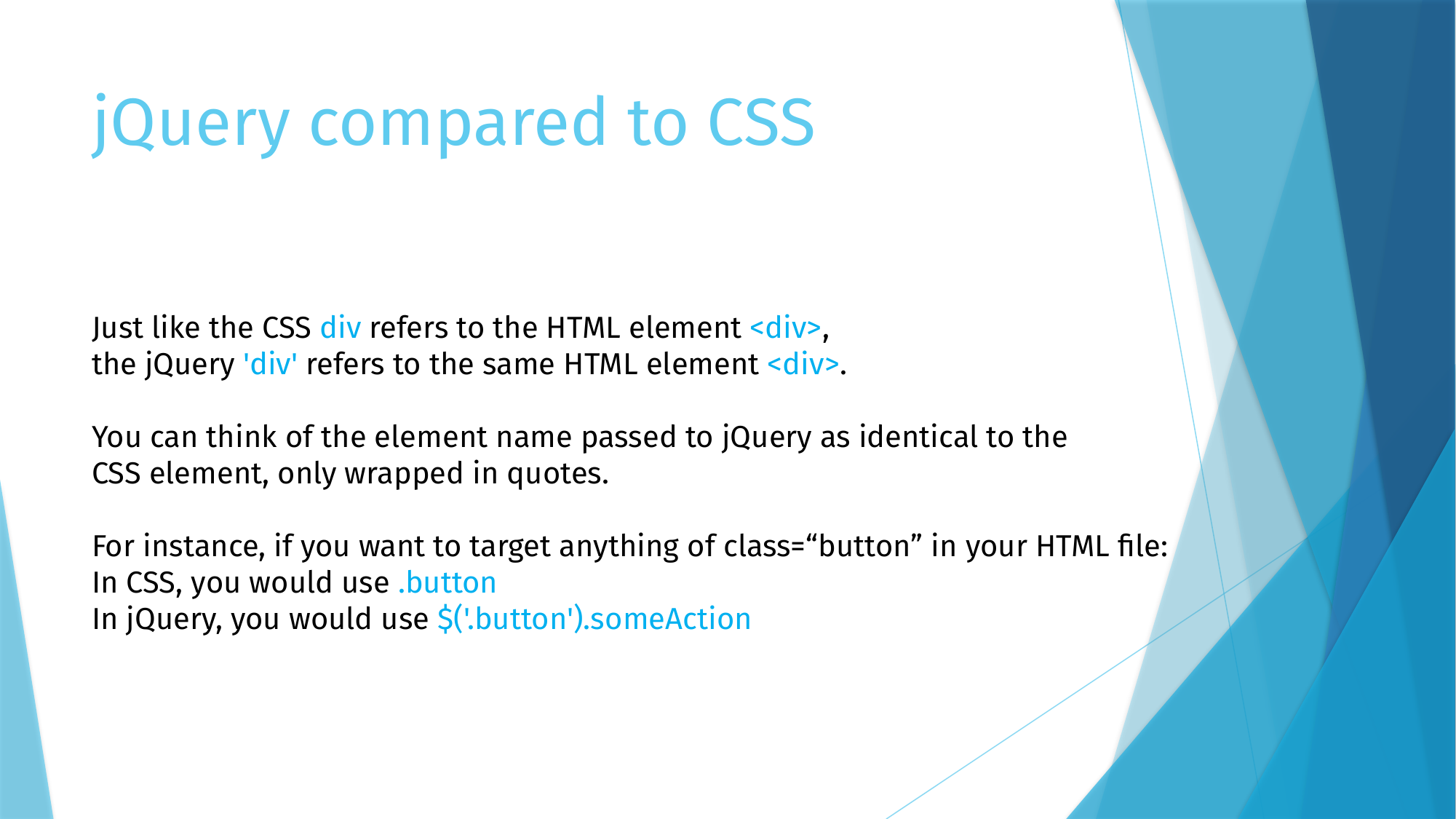

# jQuery compared to CSS
Just like the CSS div refers to the HTML element <div>,
the jQuery 'div' refers to the same HTML element <div>.

You can think of the element name passed to jQuery as identical to the
CSS element, only wrapped in quotes.

For instance, if you want to target anything of class=“button” in your HTML file:
In CSS, you would use .button
In jQuery, you would use $('.button').someAction